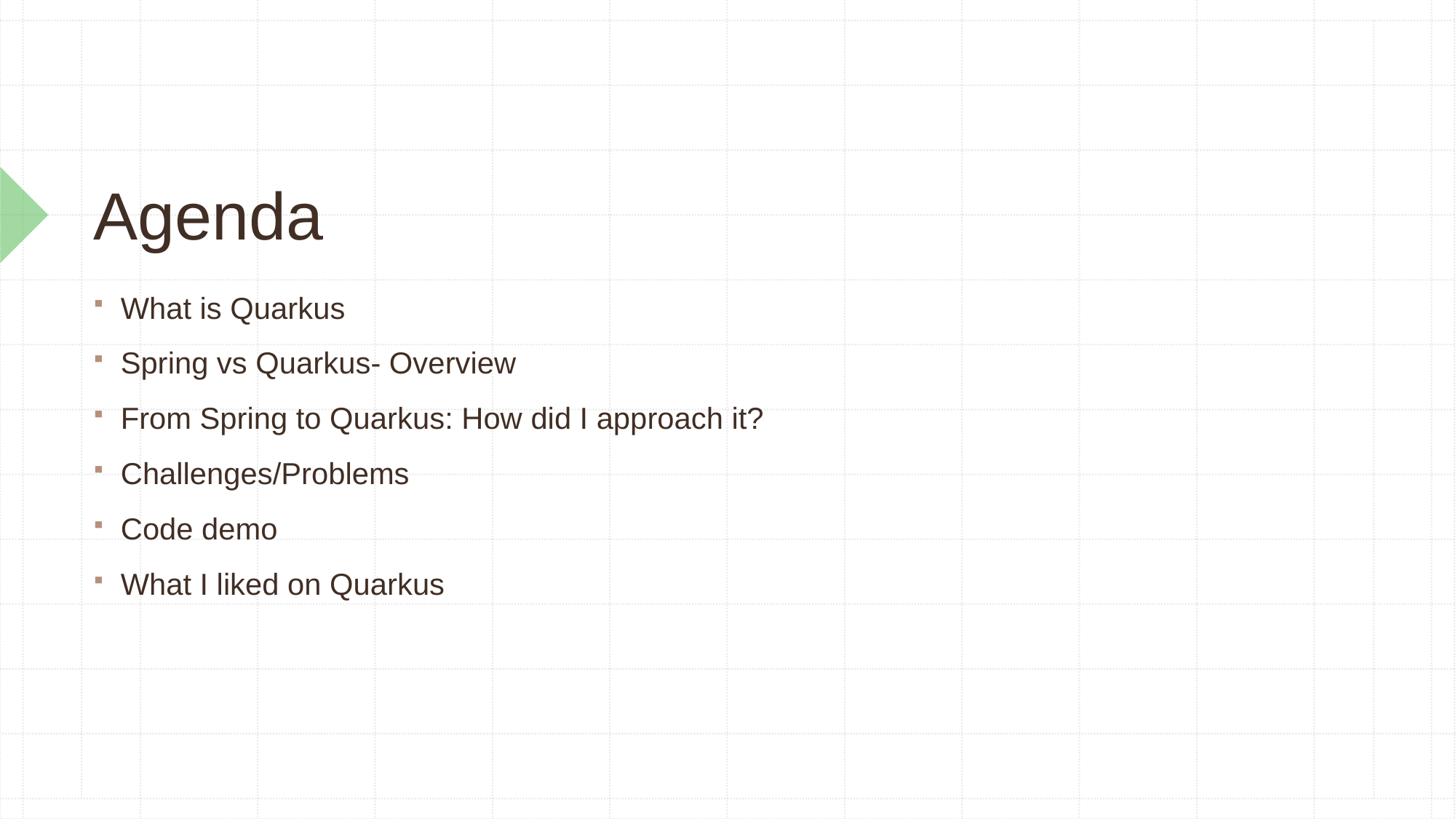

# Agenda
What is Quarkus
Spring vs Quarkus- Overview
From Spring to Quarkus: How did I approach it?
Challenges/Problems
Code demo
What I liked on Quarkus